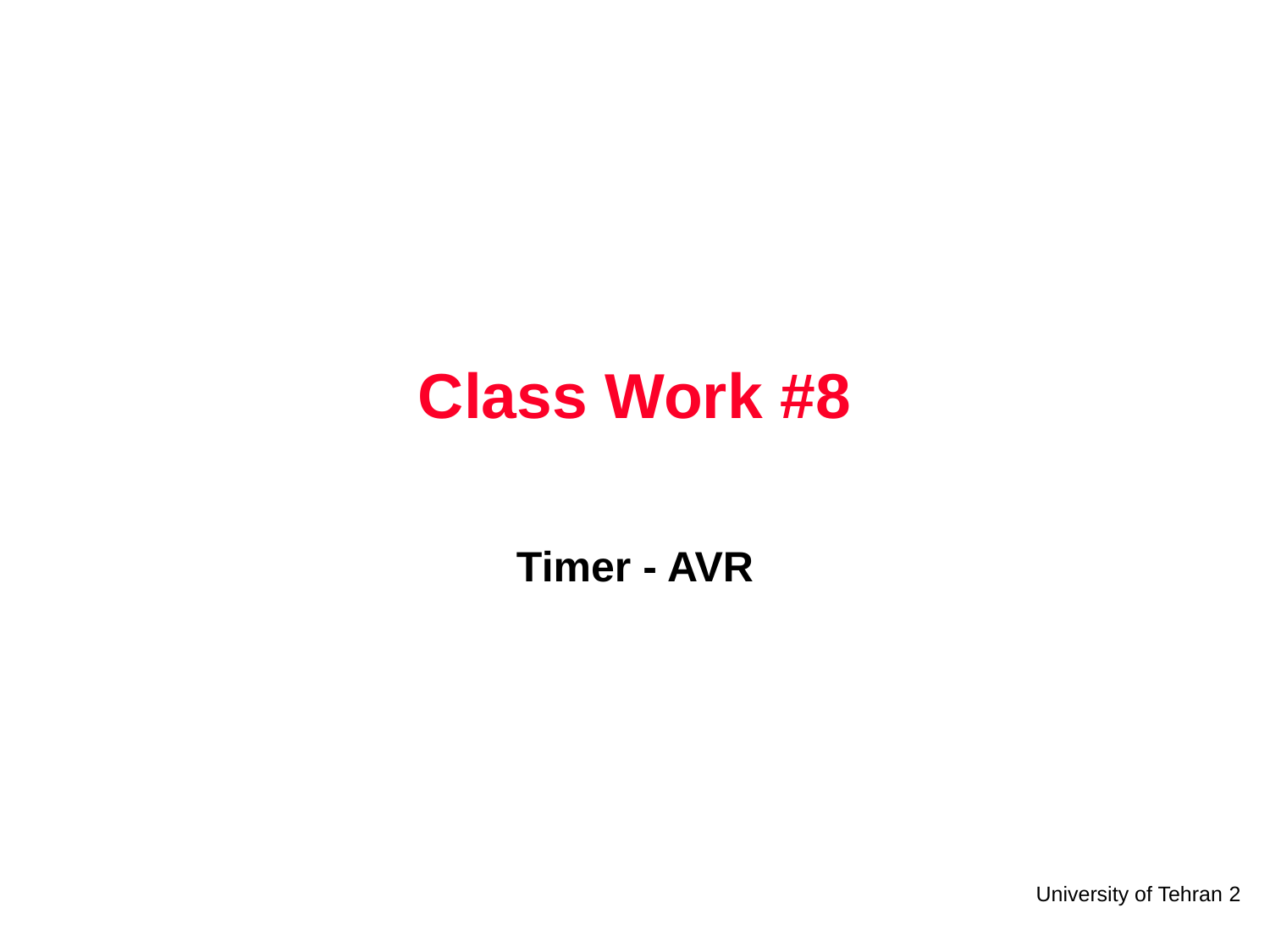

# Class Work #8
Timer - AVR